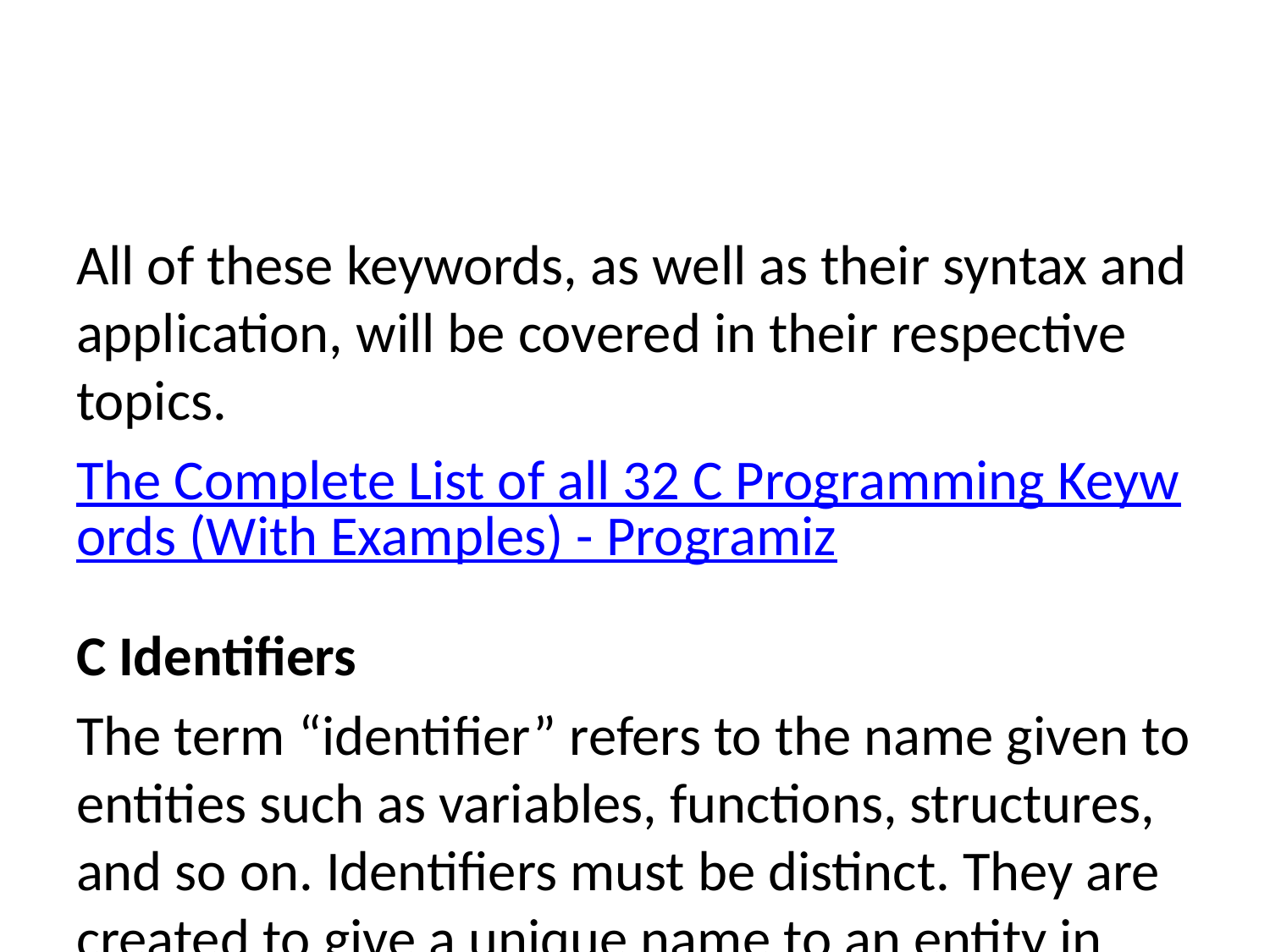

All of these keywords, as well as their syntax and application, will be covered in their respective topics.
The Complete List of all 32 C Programming Keywords (With Examples) - Programiz
C Identifiers
The term “identifier” refers to the name given to entities such as variables, functions, structures, and so on. Identifiers must be distinct. They are created to give a unique name to an entity in order to identify it during program execution. As an example:
int money;
double accountBalance;
moneyand accountBalanceare identifiers in this context. Also, keep in mind that identifier names must be distinct from keyword names. Because intis a keyword, it cannot be used as an identifier.
Rules for naming identifiers
Letters (including capital and lowercase letters), numbers, and underscores can all be used in a valid identification.
An identifier’s initial letter should be either a letter or an underscore.
Keywords such as int, while, and so on cannot be used as identifiers.
There are no restrictions on the length of an identification. However, if the identifier is larger than 31 characters, you may have issues with some compilers.
If you follow the above criterion, you can use any name as an identifier; nevertheless, provide meaningful names to identifiers that make sense.